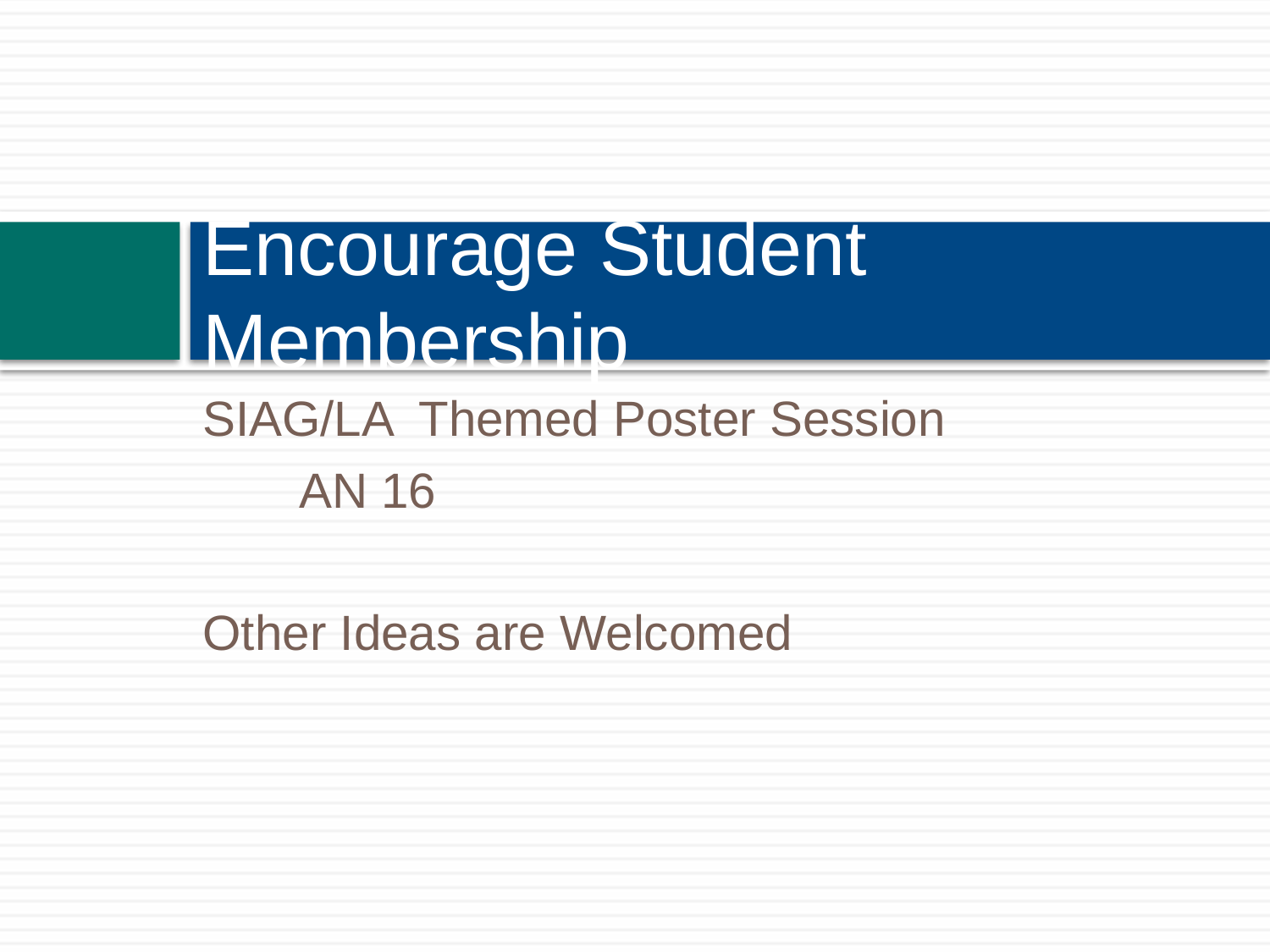

# Encourage Student Membership
SIAG/LA  Themed Poster Session
       AN 16

Other Ideas are Welcomed